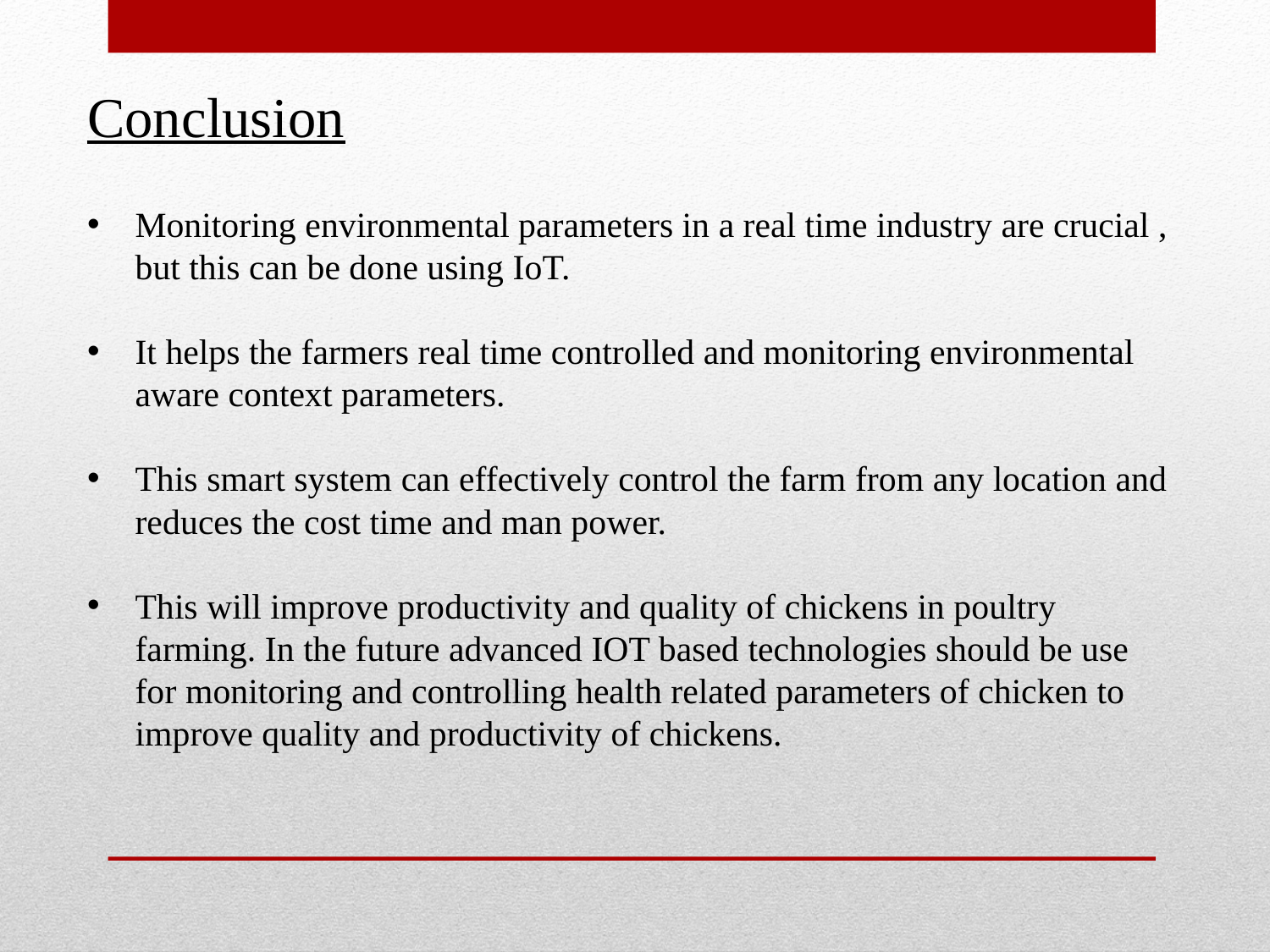

Conclusion
Monitoring environmental parameters in a real time industry are crucial , but this can be done using IoT.

It helps the farmers real time controlled and monitoring environmental aware context parameters.

This smart system can effectively control the farm from any location and reduces the cost time and man power.

This will improve productivity and quality of chickens in poultry farming. In the future advanced IOT based technologies should be use for monitoring and controlling health related parameters of chicken to improve quality and productivity of chickens.